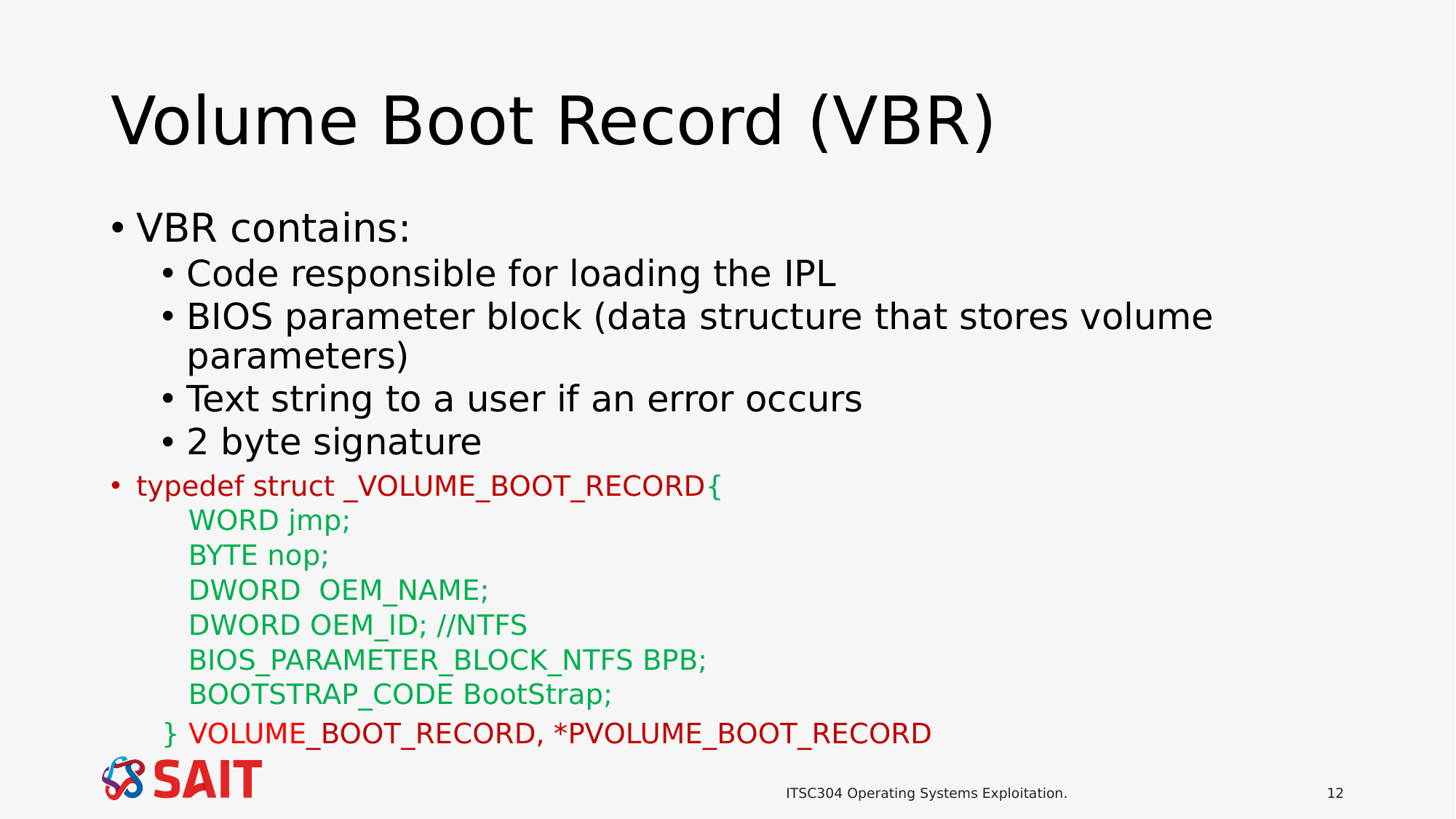

# Volume Boot Record (VBR)
VBR contains:
Code responsible for loading the IPL
BIOS parameter block (data structure that stores volume parameters)
Text string to a user if an error occurs
2 byte signature
typedef struct _VOLUME_BOOT_RECORD{
   WORD jmp;
   BYTE nop;
   DWORD  OEM_NAME;
   DWORD OEM_ID; //NTFS
   BIOS_PARAMETER_BLOCK_NTFS BPB;
   BOOTSTRAP_CODE BootStrap;
} VOLUME_BOOT_RECORD, *PVOLUME_BOOT_RECORD

ITSC304 Operating Systems Exploitation.
12